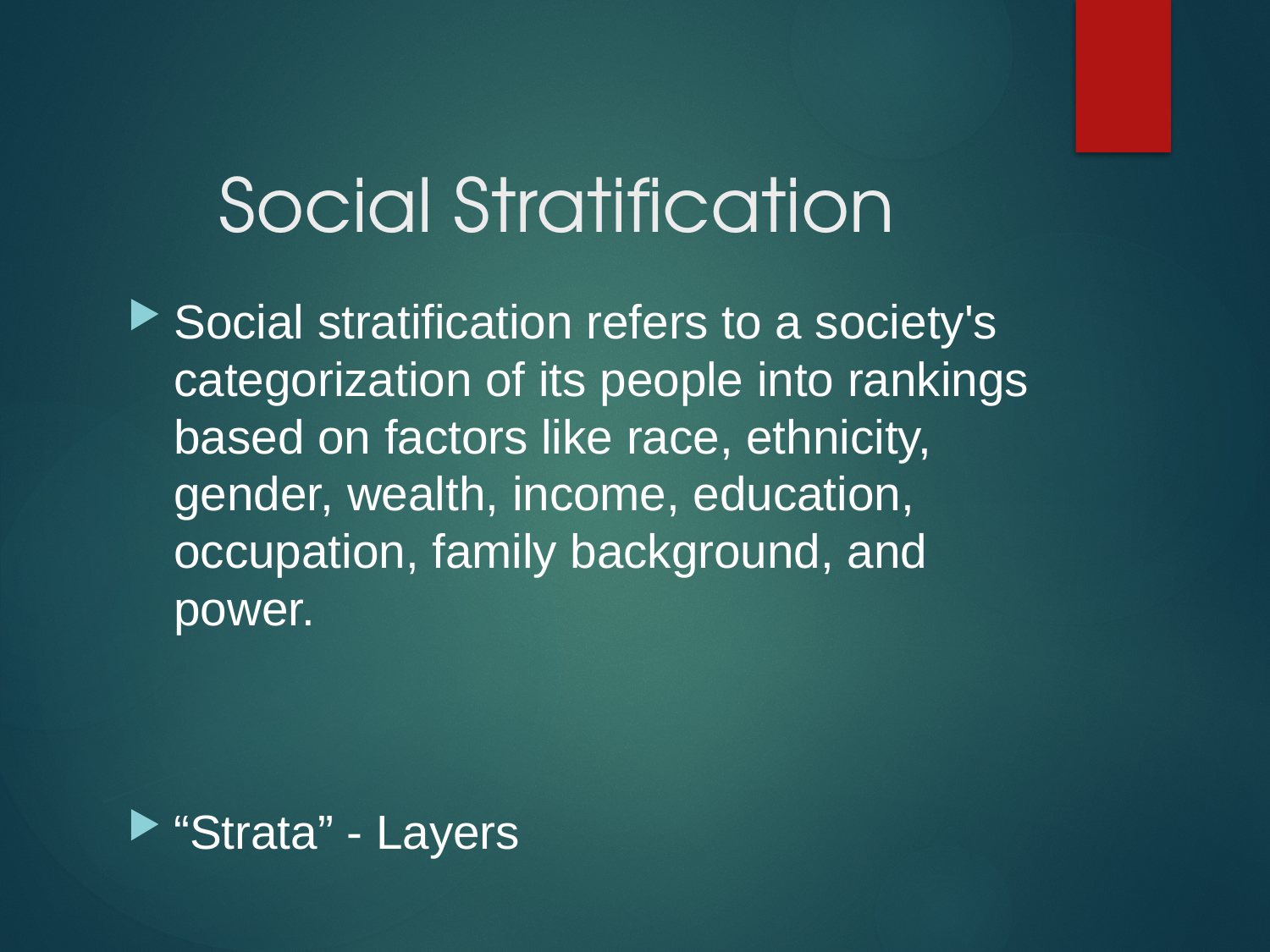

# Social Stratification
Social stratification refers to a society's categorization of its people into rankings based on factors like race, ethnicity, gender, wealth, income, education, occupation, family background, and power.

“Strata” - Layers